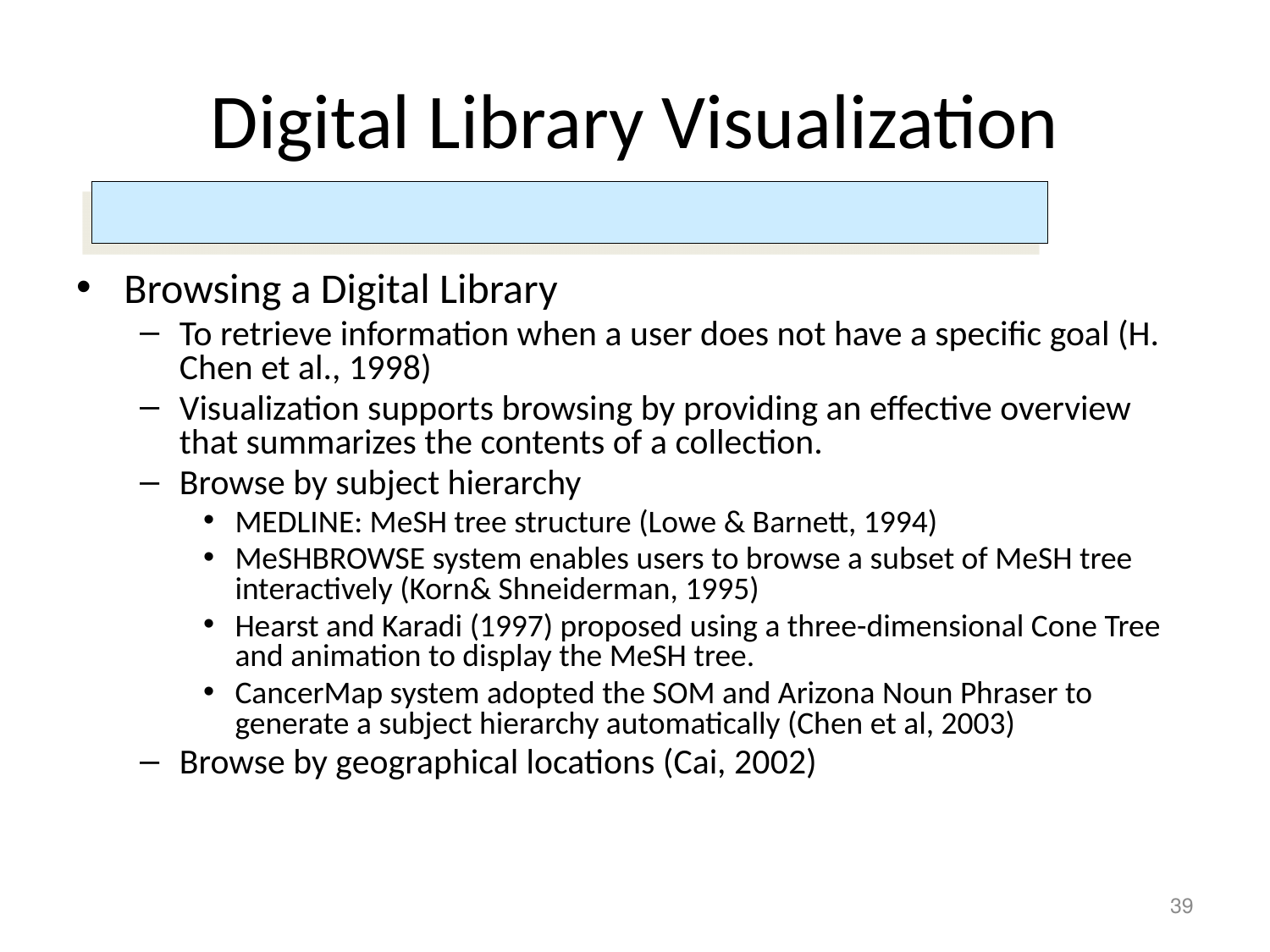

# Digital Library Visualization
Browsing a Digital Library
To retrieve information when a user does not have a specific goal (H. Chen et al., 1998)
Visualization supports browsing by providing an effective overview that summarizes the contents of a collection.
Browse by subject hierarchy
MEDLINE: MeSH tree structure (Lowe & Barnett, 1994)
MeSHBROWSE system enables users to browse a subset of MeSH tree interactively (Korn& Shneiderman, 1995)
Hearst and Karadi (1997) proposed using a three-dimensional Cone Tree and animation to display the MeSH tree.
CancerMap system adopted the SOM and Arizona Noun Phraser to generate a subject hierarchy automatically (Chen et al, 2003)
Browse by geographical locations (Cai, 2002)
39